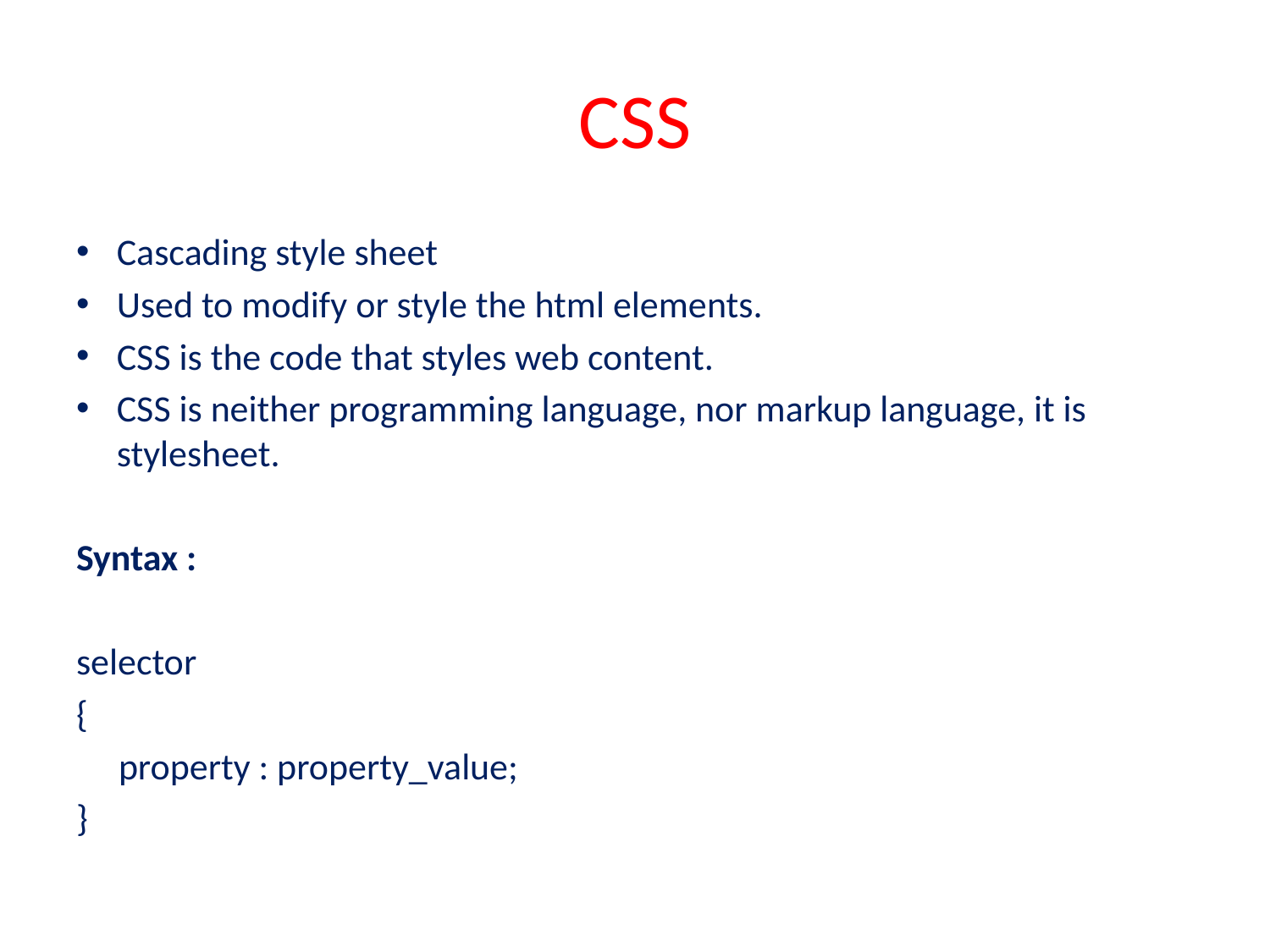

# CSS
Cascading style sheet
Used to modify or style the html elements.
CSS is the code that styles web content.
CSS is neither programming language, nor markup language, it is stylesheet.

Syntax :

selector
{
     property : property_value;
}